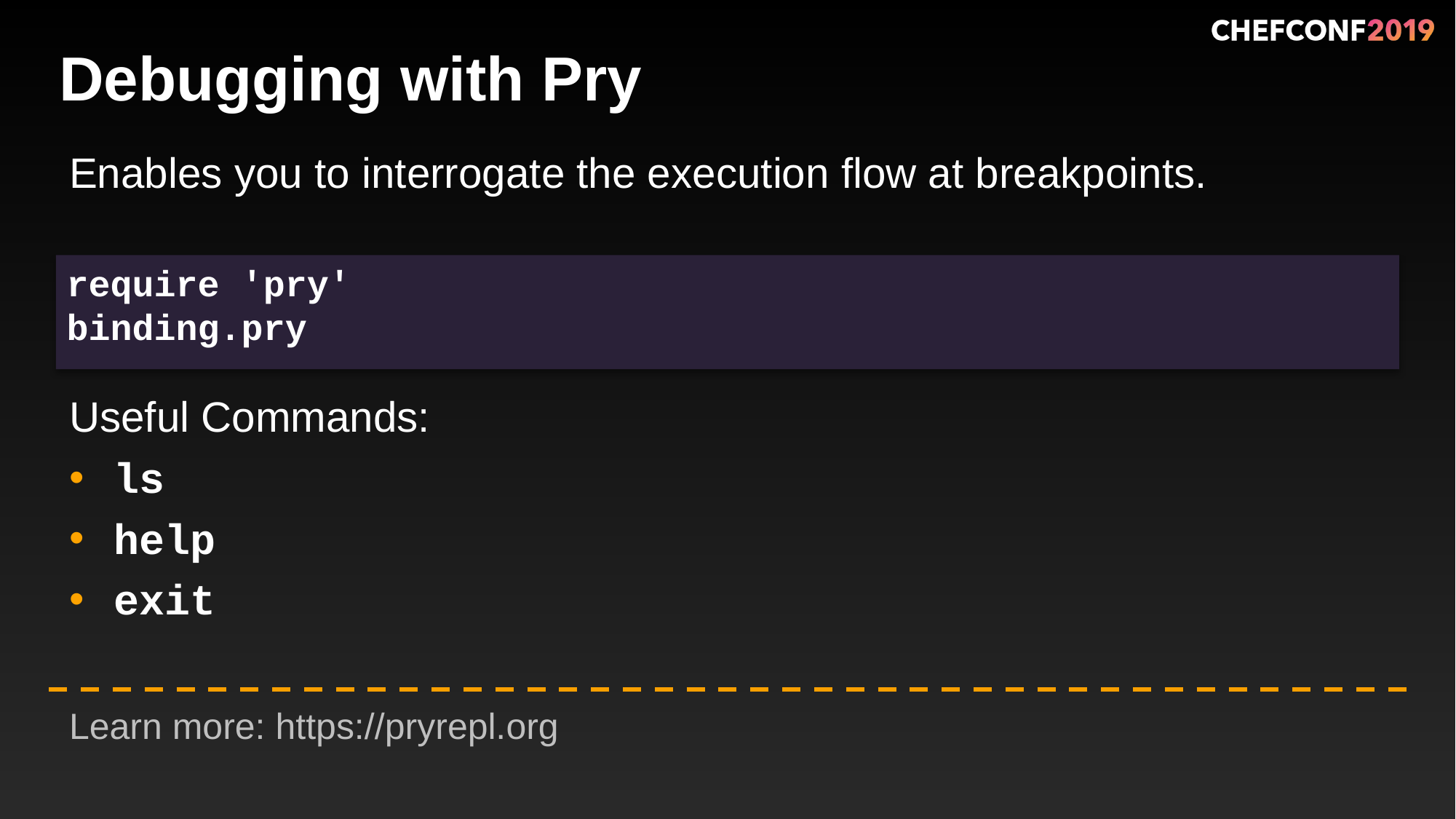

# Debugging with Pry
Enables you to interrogate the execution flow at breakpoints.

Useful Commands:
ls
help
exit
require 'pry'
binding.pry
Learn more: https://pryrepl.org